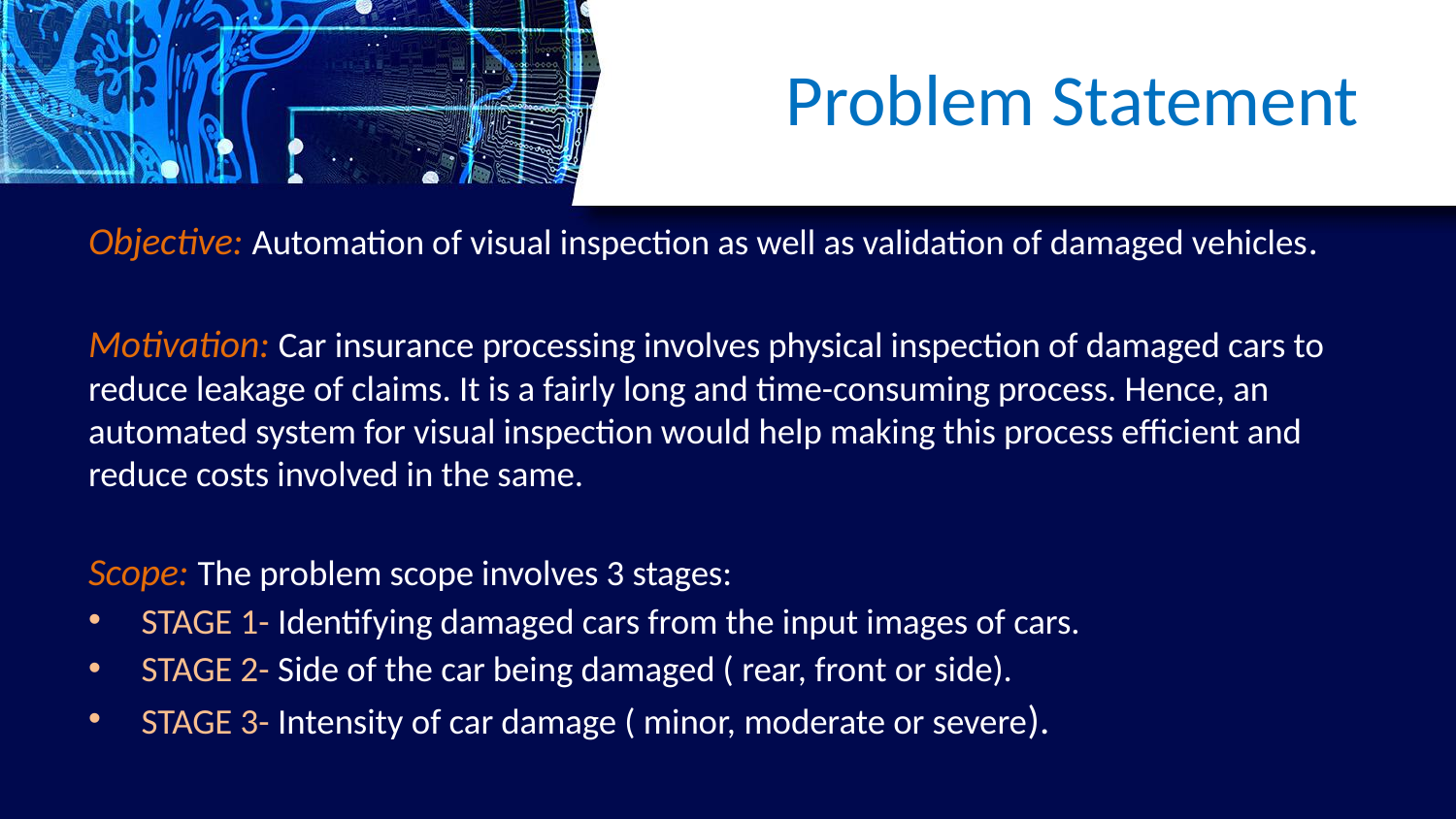

# Problem Statement
Objective: Automation of visual inspection as well as validation of damaged vehicles.

Motivation: Car insurance processing involves physical inspection of damaged cars to reduce leakage of claims. It is a fairly long and time-consuming process. Hence, an automated system for visual inspection would help making this process efficient and reduce costs involved in the same.

Scope: The problem scope involves 3 stages:
STAGE 1- Identifying damaged cars from the input images of cars.
STAGE 2- Side of the car being damaged ( rear, front or side).
STAGE 3- Intensity of car damage ( minor, moderate or severe).